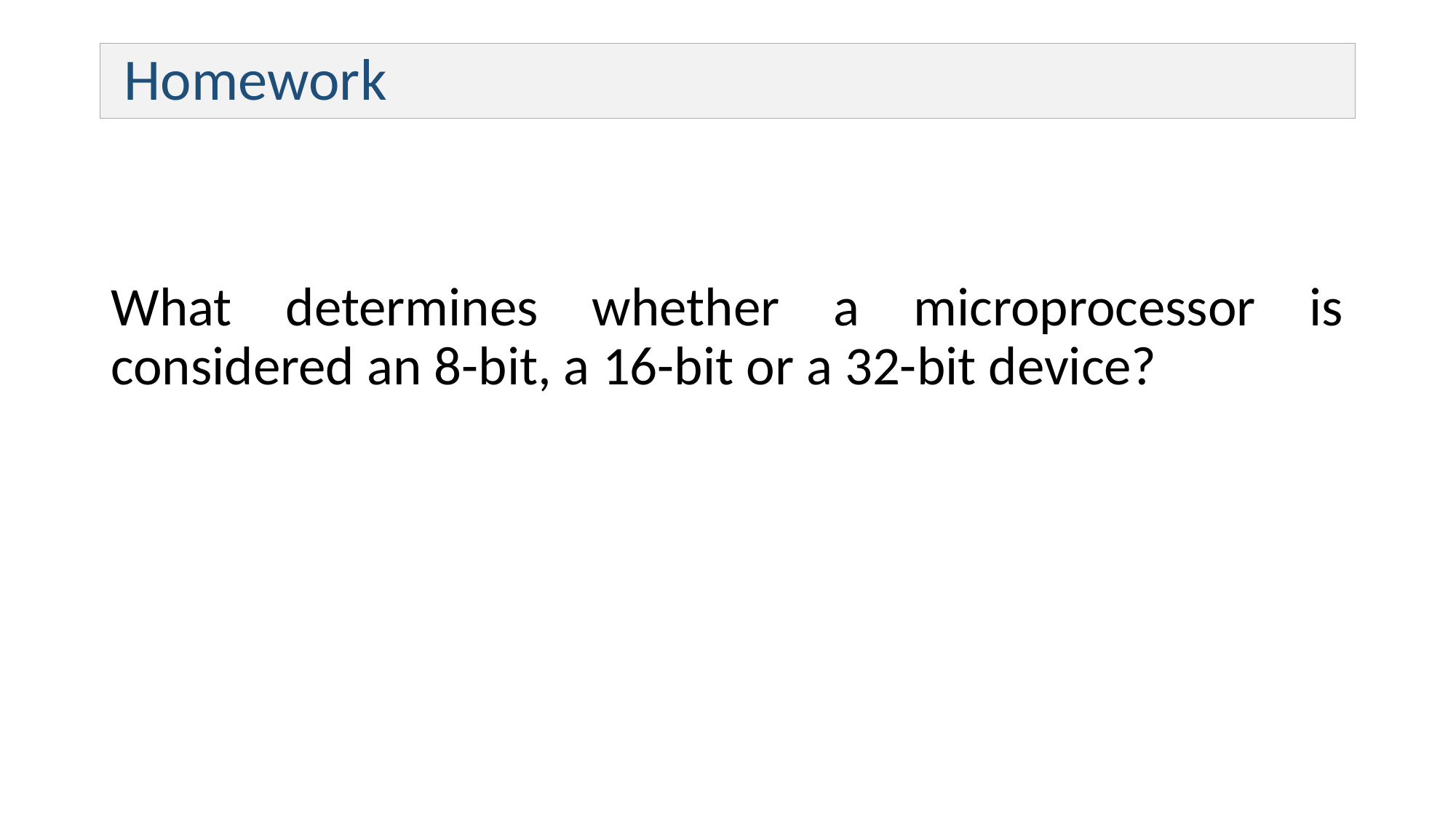

# Homework
What determines whether a microprocessor is considered an 8-bit, a 16-bit or a 32-bit device?